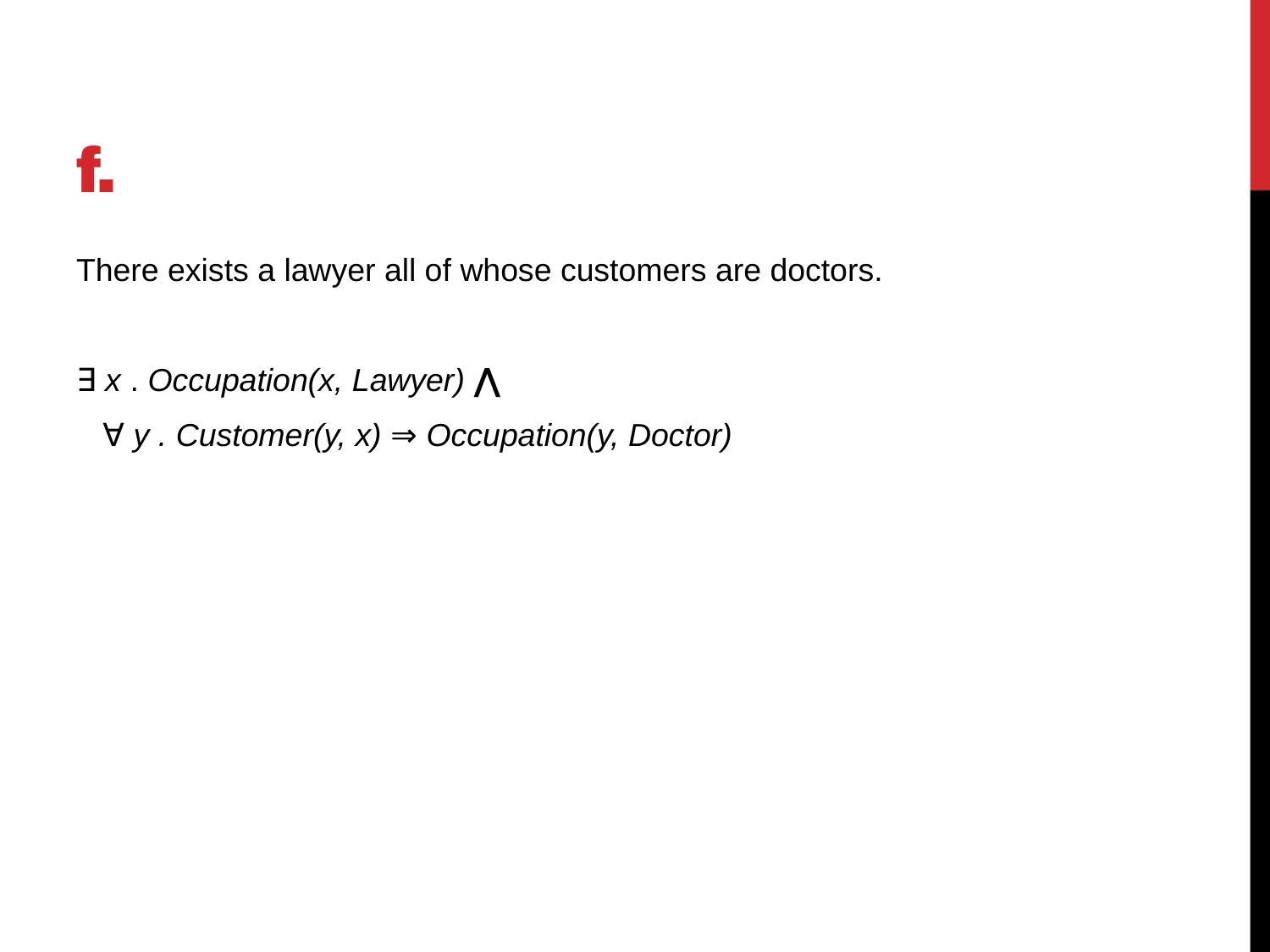

# f.
There exists a lawyer all of whose customers are doctors.

∃ x . Occupation(x, Lawyer) ⋀
   ∀ y . Customer(y, x) ⇒ Occupation(y, Doctor)